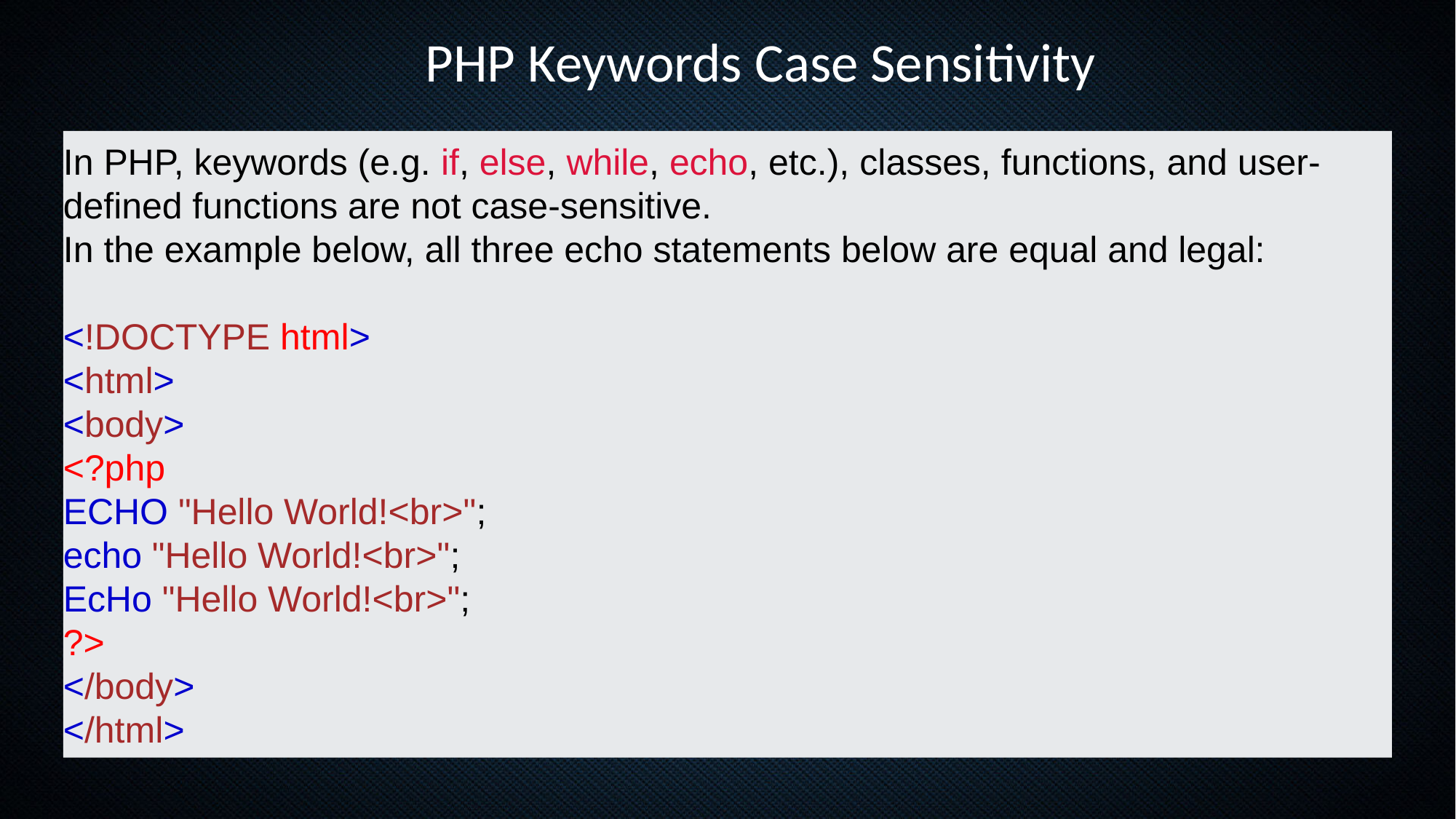

PHP Keywords Case Sensitivity
In PHP, keywords (e.g. if, else, while, echo, etc.), classes, functions, and user-defined functions are not case-sensitive.
In the example below, all three echo statements below are equal and legal:

<!DOCTYPE html>
<html>
<body>
<?php
ECHO "Hello World!<br>";
echo "Hello World!<br>";
EcHo "Hello World!<br>";
?>
</body>
</html>